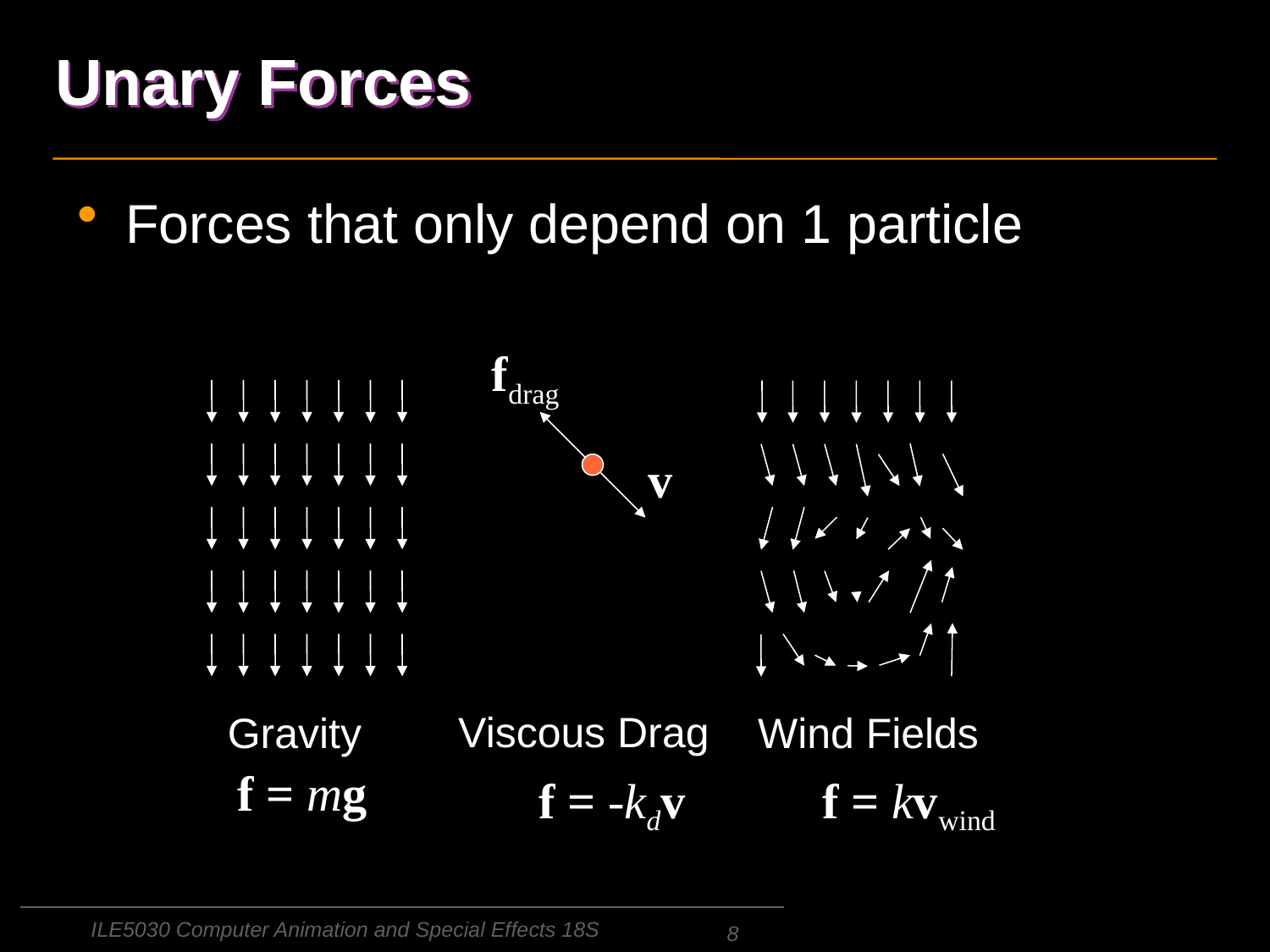

# Unary Forces
Forces that only depend on 1 particle
fdrag

v

Viscous Drag
Gravity
Wind Fields
f = mg
f = -kdv
f = kvwind
ILE5030 Computer Animation and Special Effects 18S
8